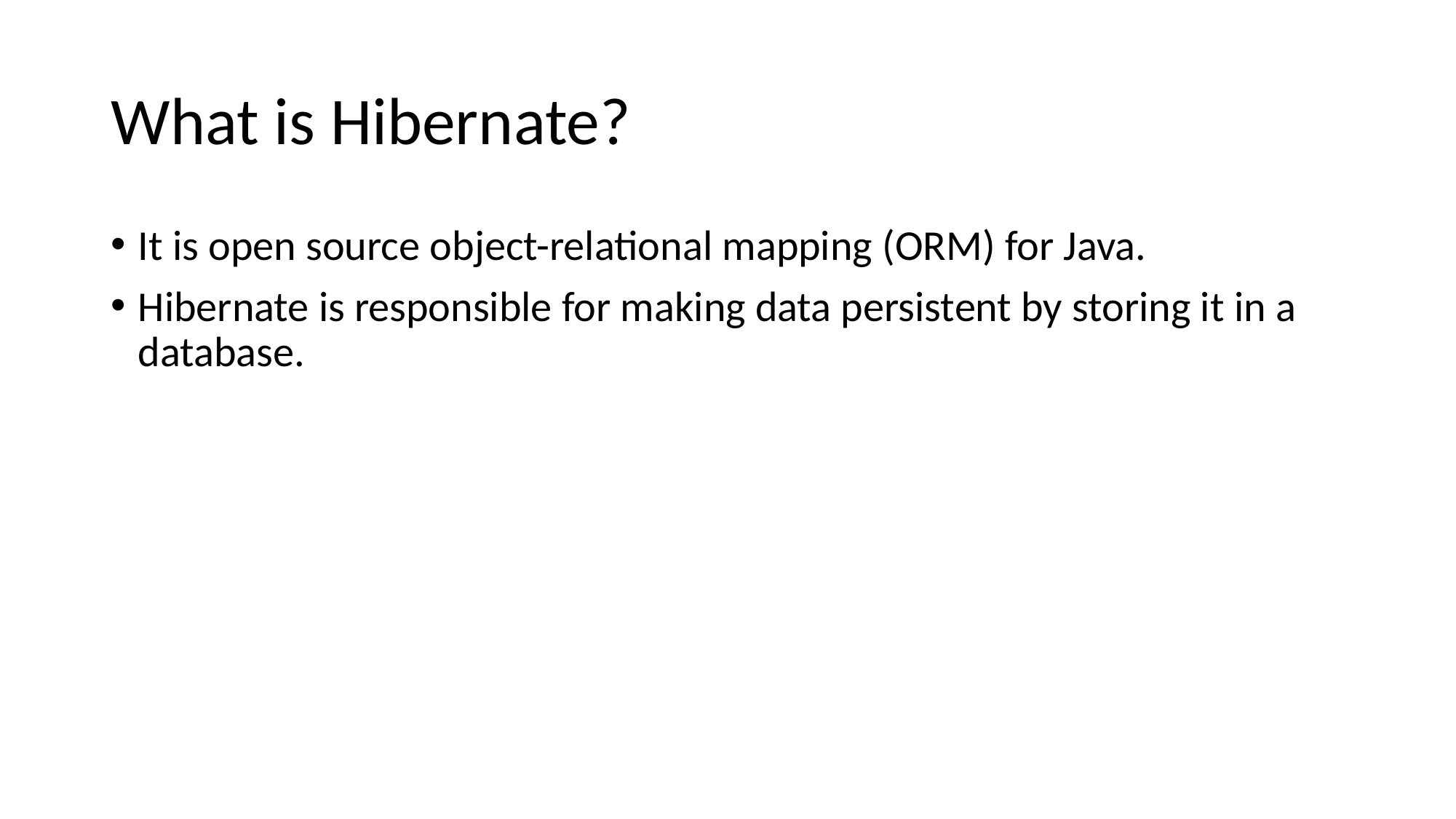

# What is Hibernate?
It is open source object-relational mapping (ORM) for Java.
Hibernate is responsible for making data persistent by storing it in a database.